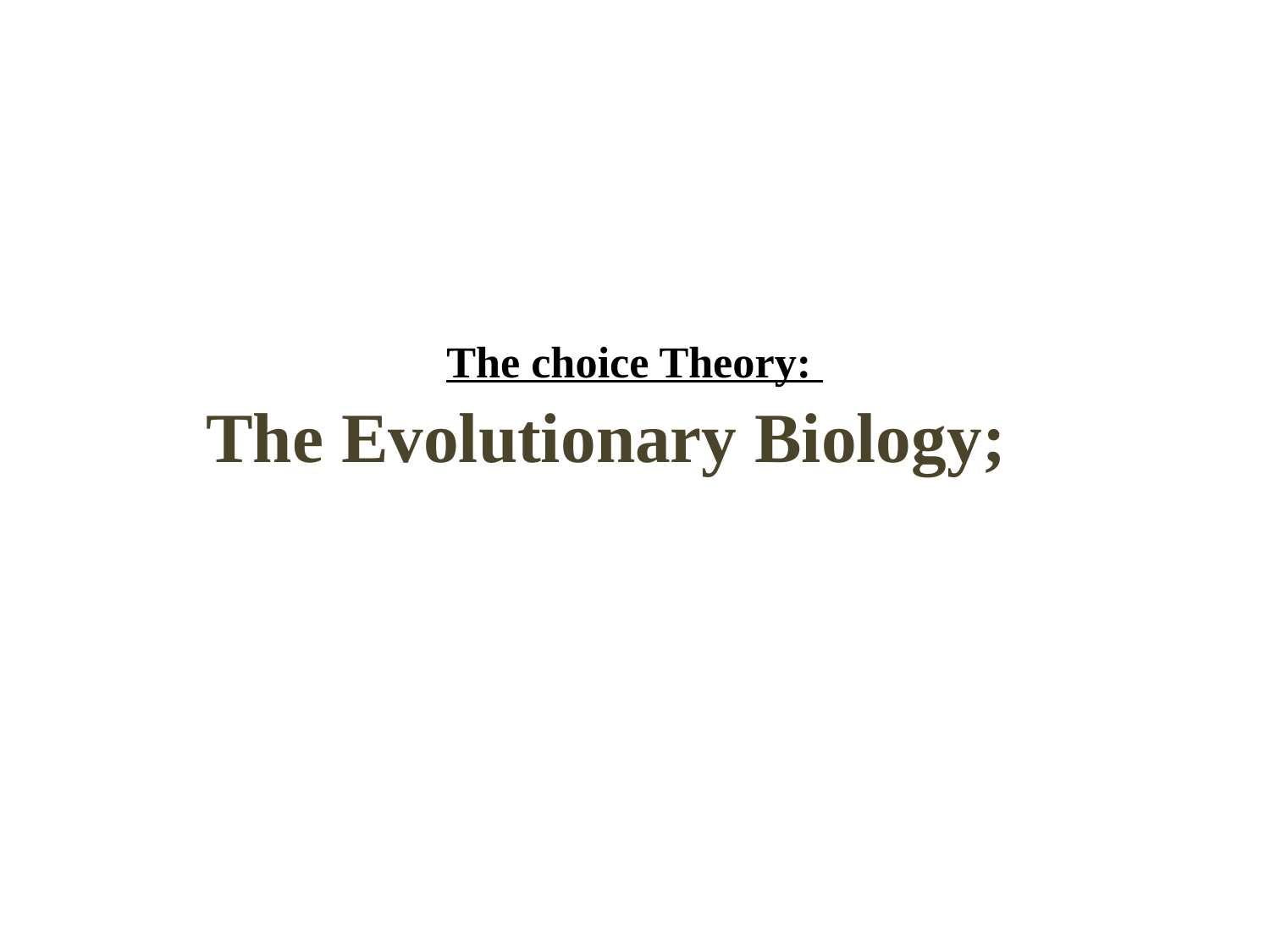

# The choice Theory:
The Evolutionary Biology;